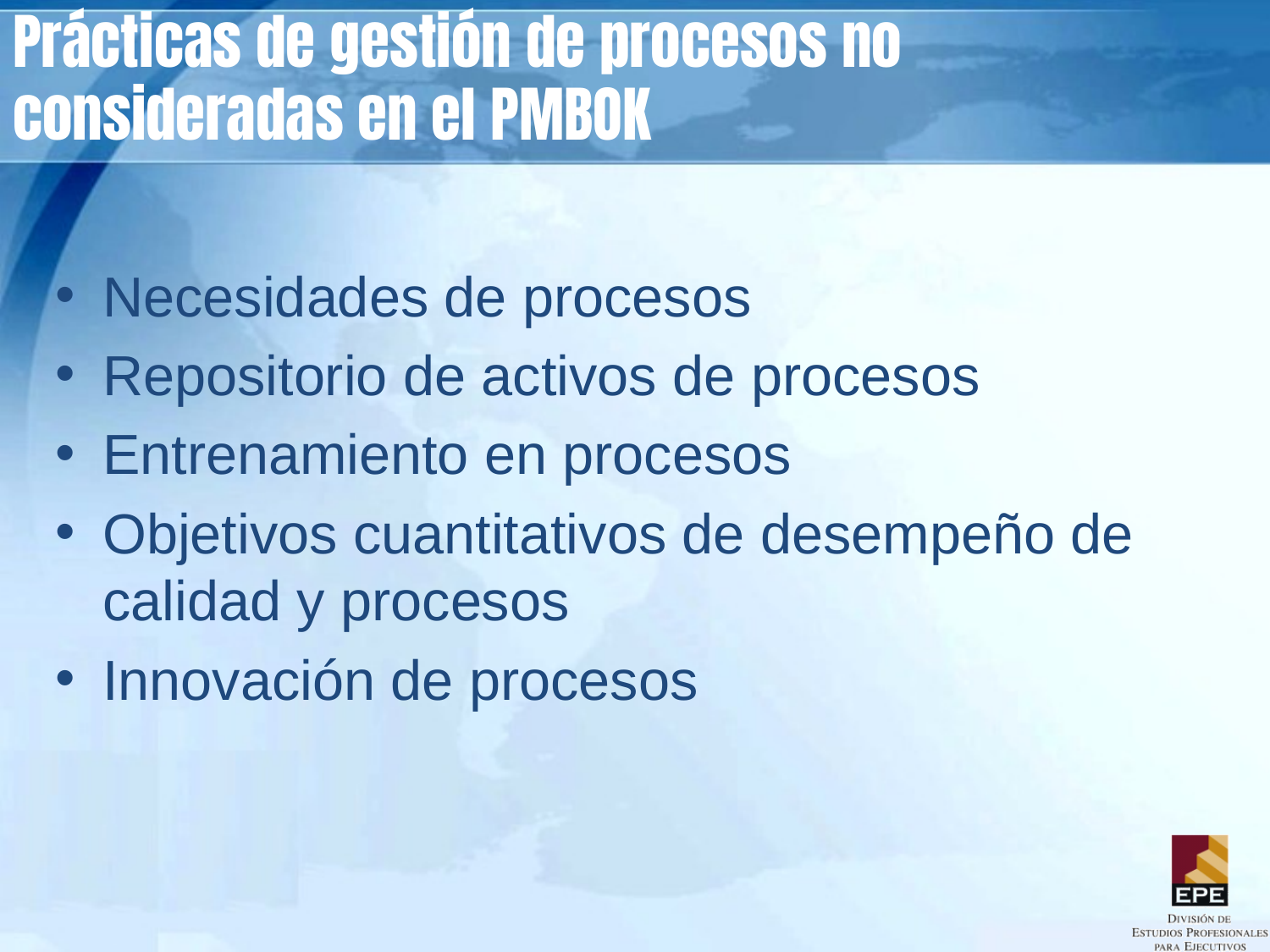

# Prácticas de gestión de procesos no consideradas en el PMBOK
Necesidades de procesos
Repositorio de activos de procesos
Entrenamiento en procesos
Objetivos cuantitativos de desempeño de calidad y procesos
Innovación de procesos